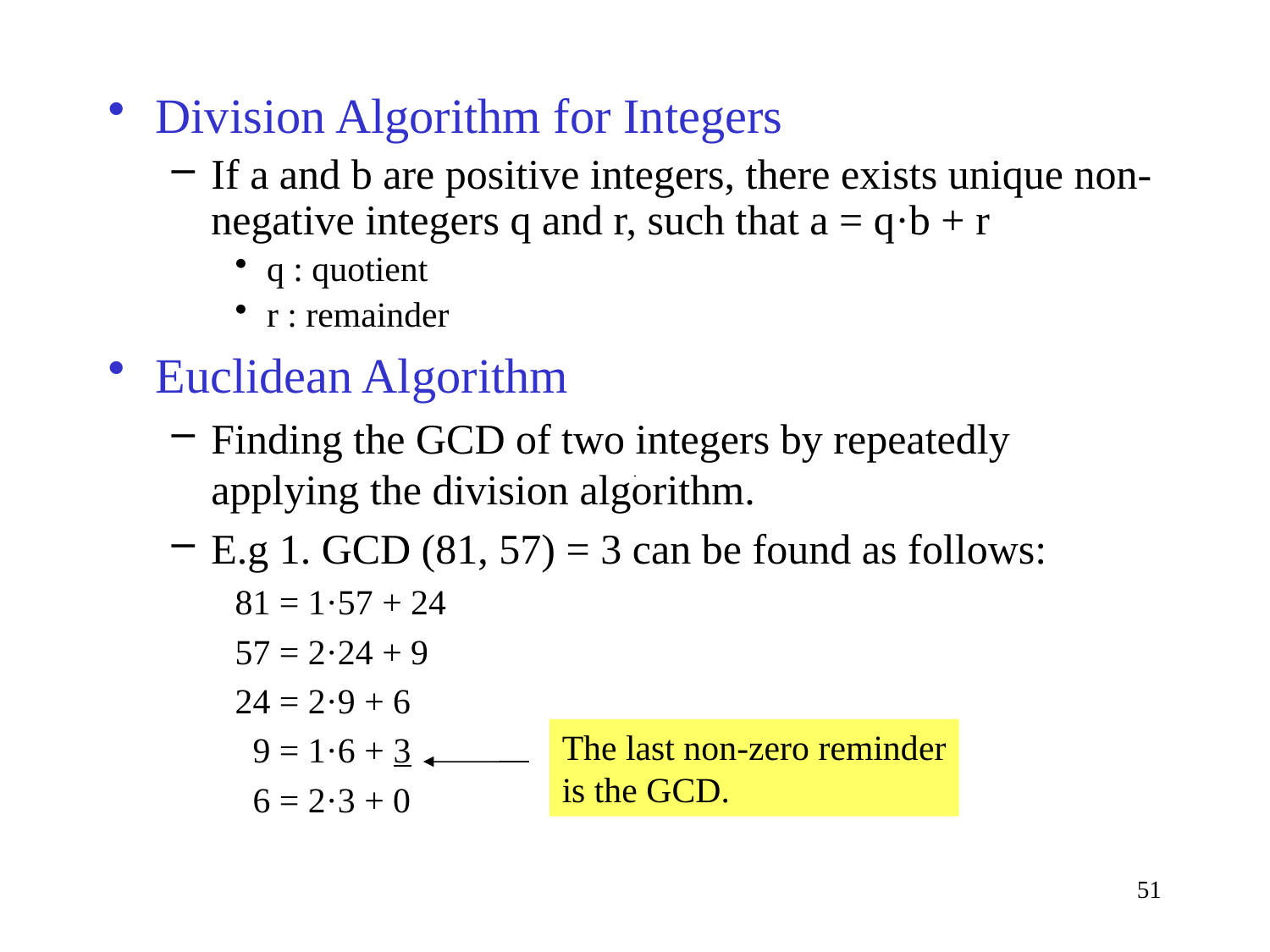

Division Algorithm for Integers
If a and b are positive integers, there exists unique non-negative integers q and r, such that a = q·b + r
q : quotient
r : remainder
Euclidean Algorithm
Finding the GCD of two integers by repeatedly applying the division algorithm.
E.g 1. GCD (81, 57) = 3 can be found as follows:
81 = 1·57 + 24
57 = 2·24 + 9
24 = 2·9 + 6
  9 = 1·6 + 3
  6 = 2·3 + 0

·
The last non-zero reminder
is the GCD.

51